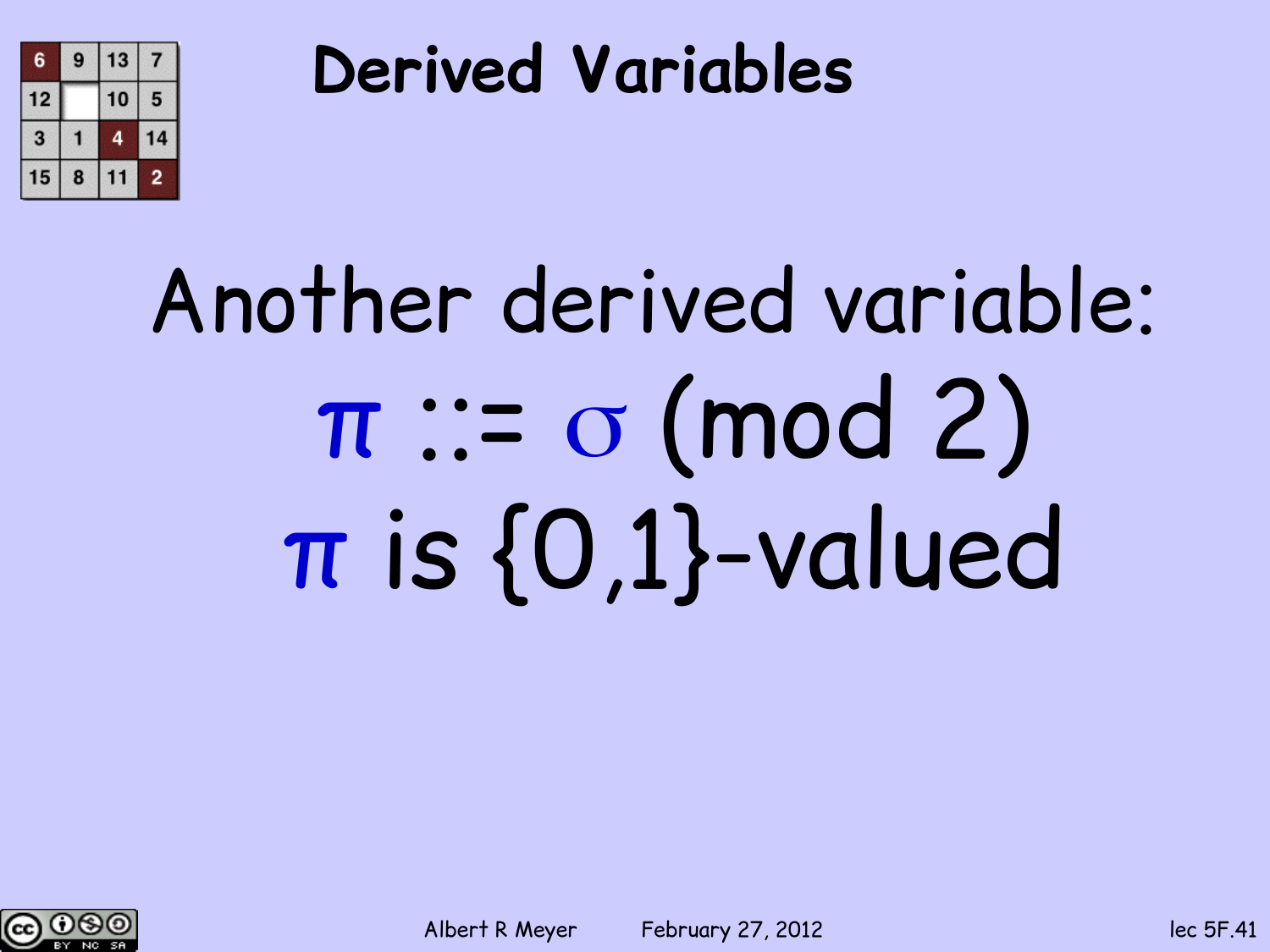

# Derived Variables
Another derived variable:
π ::= σ (mod 2)
π is {0,1}-valued
lec 5F.41